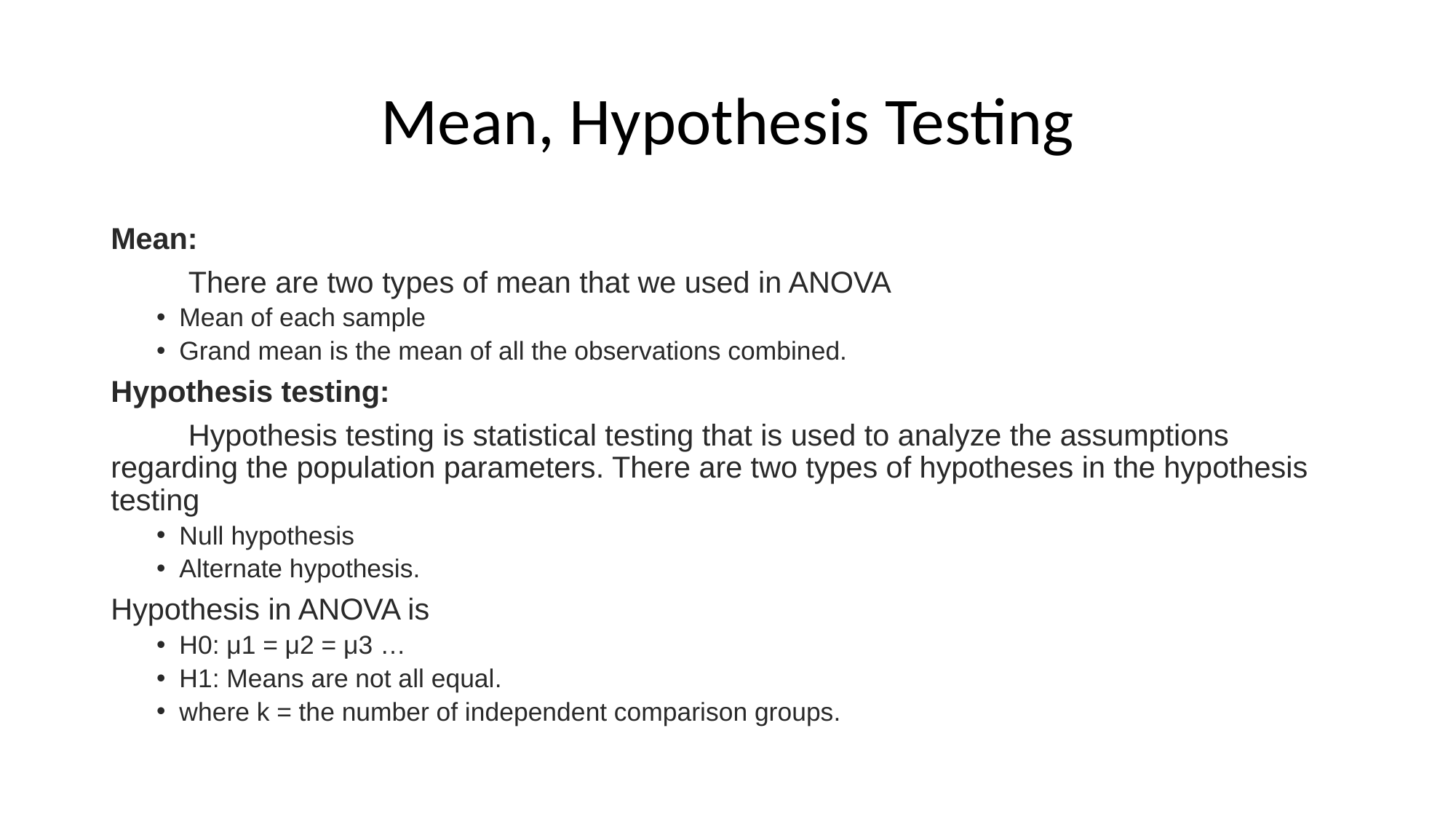

# Mean, Hypothesis Testing
Mean:
	There are two types of mean that we used in ANOVA
Mean of each sample
Grand mean is the mean of all the observations combined.
Hypothesis testing:
	Hypothesis testing is statistical testing that is used to analyze the assumptions regarding the population parameters. There are two types of hypotheses in the hypothesis testing
Null hypothesis
Alternate hypothesis.
Hypothesis in ANOVA is
H0: μ1 = μ2 = μ3 …
H1: Means are not all equal.
where k = the number of independent comparison groups.